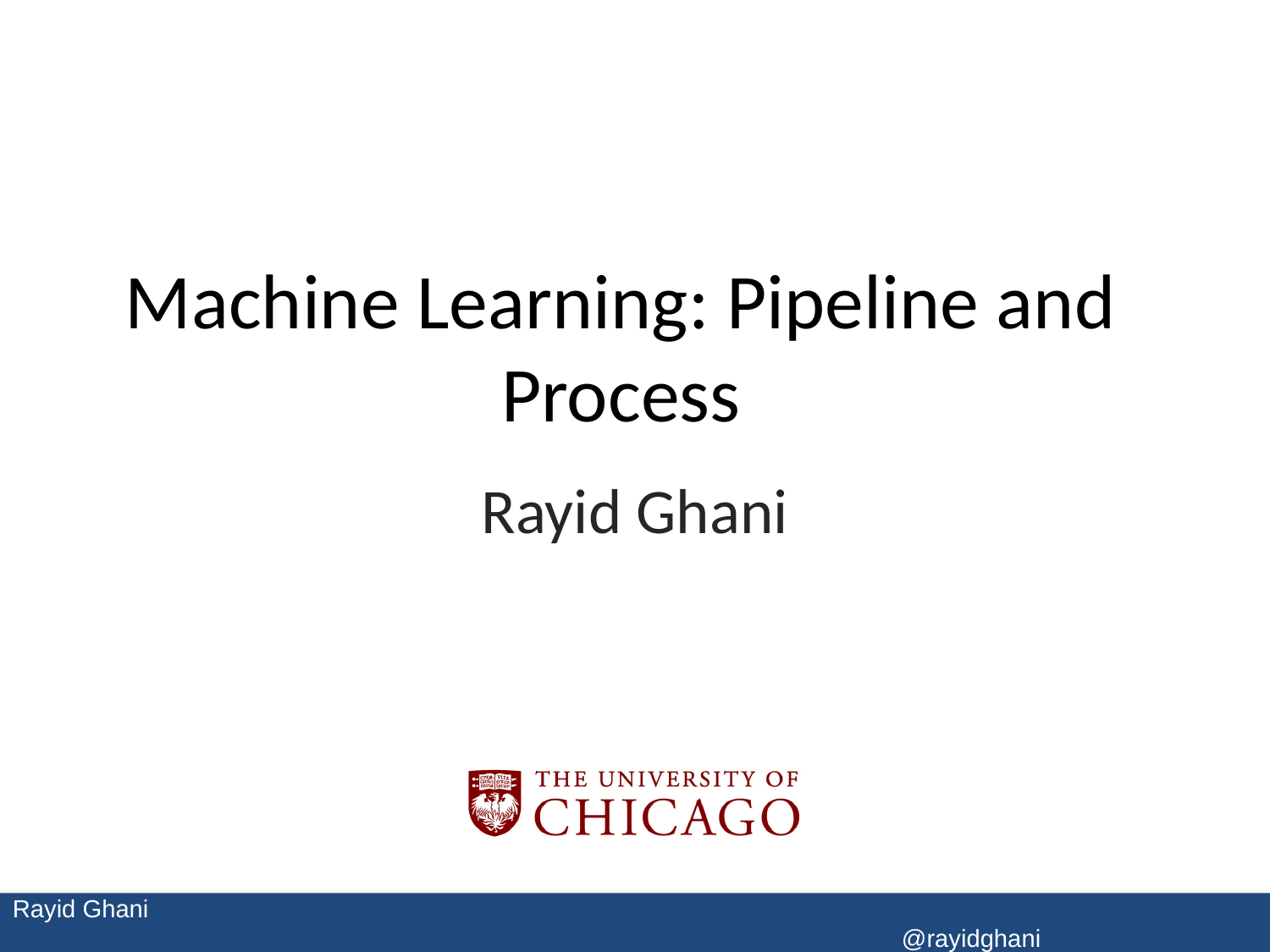

# Machine Learning: Pipeline and Process
Rayid Ghani